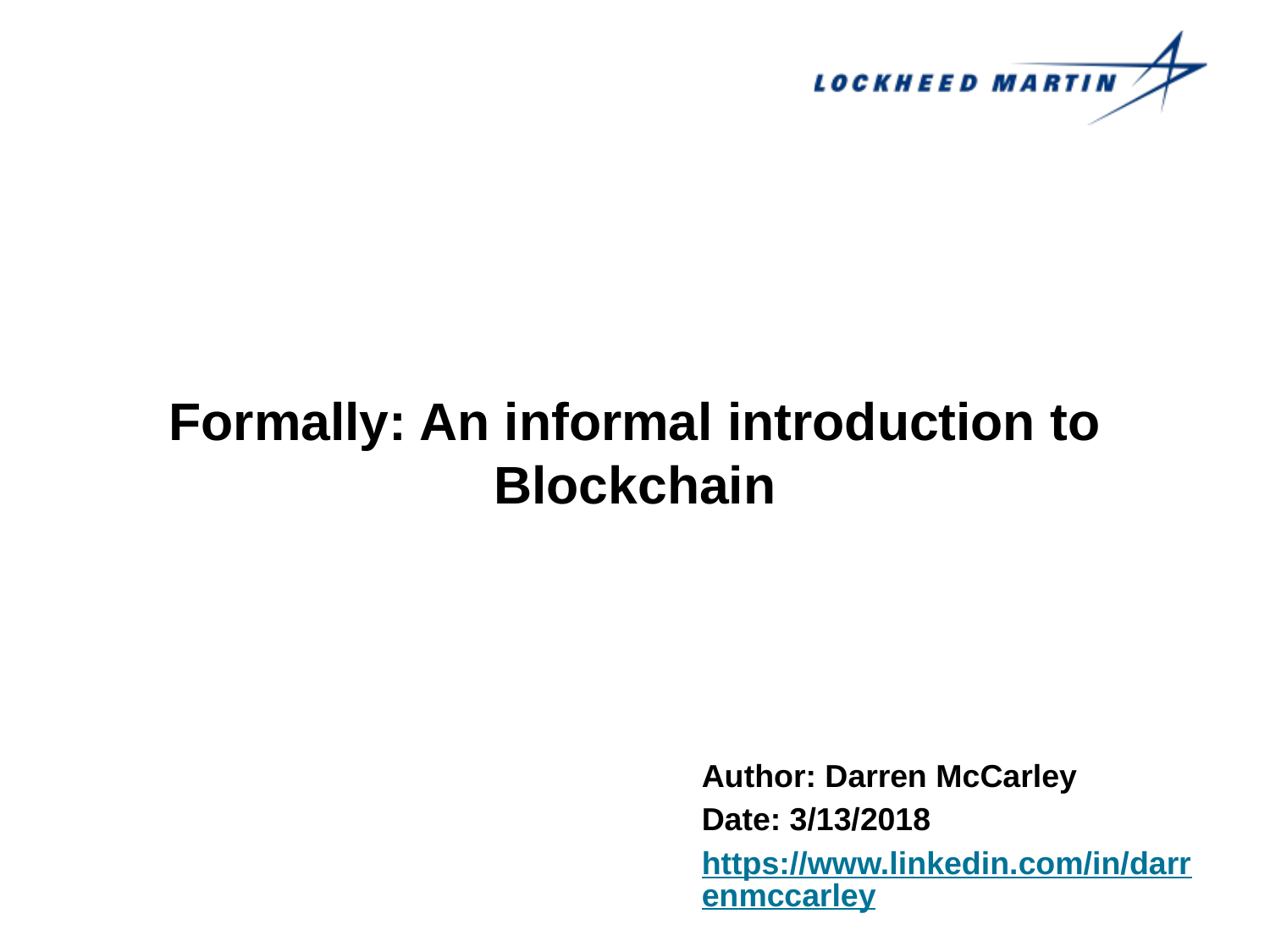

Formally: An informal introduction to Blockchain
Author: Darren McCarley
Date: 3/13/2018
https://www.linkedin.com/in/darrenmccarley